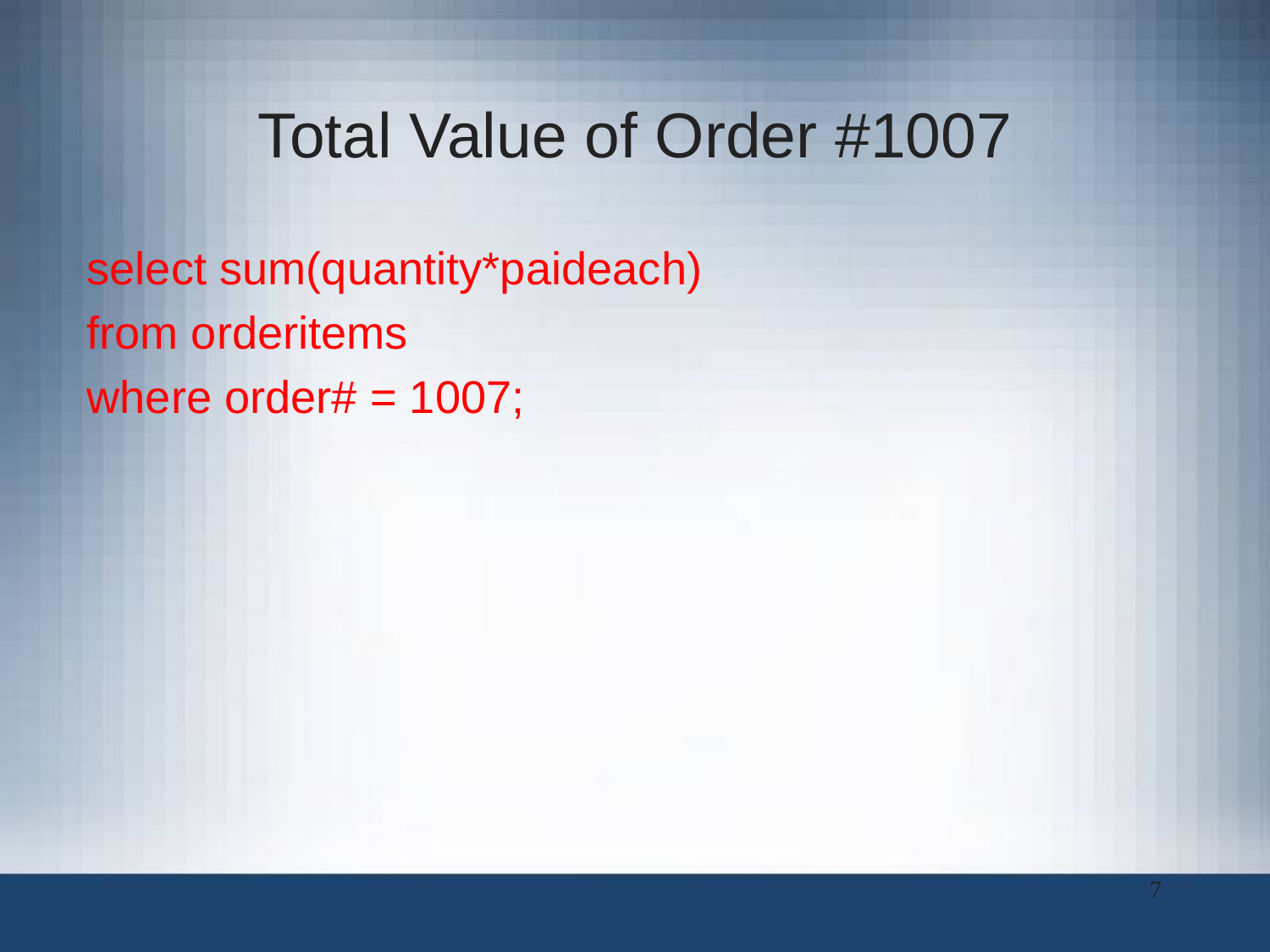

# Total Value of Order #1007
select sum(quantity*paideach)
from orderitems
where order# = 1007;
7